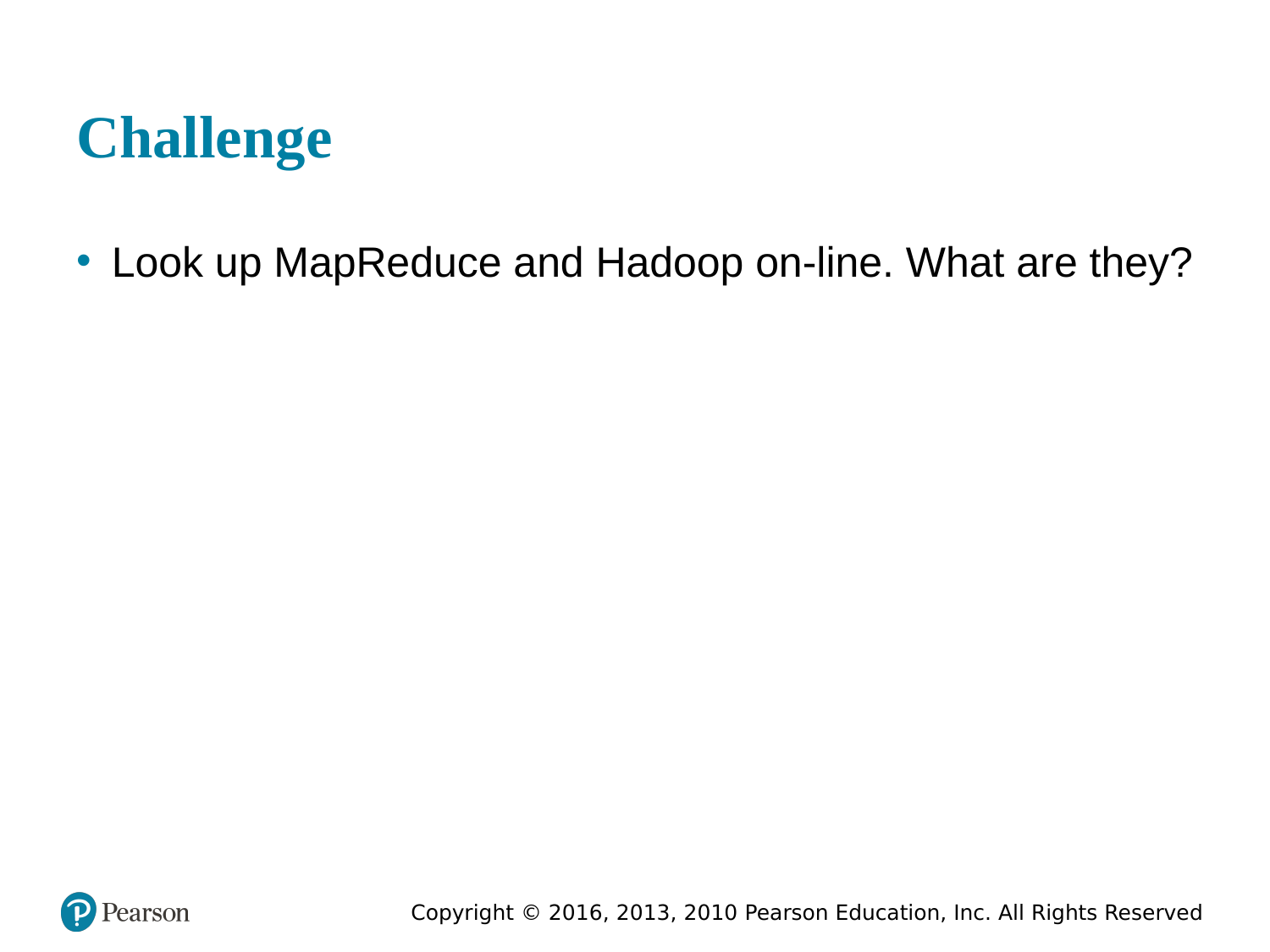

# Challenge
Look up MapReduce and Hadoop on-line. What are they?